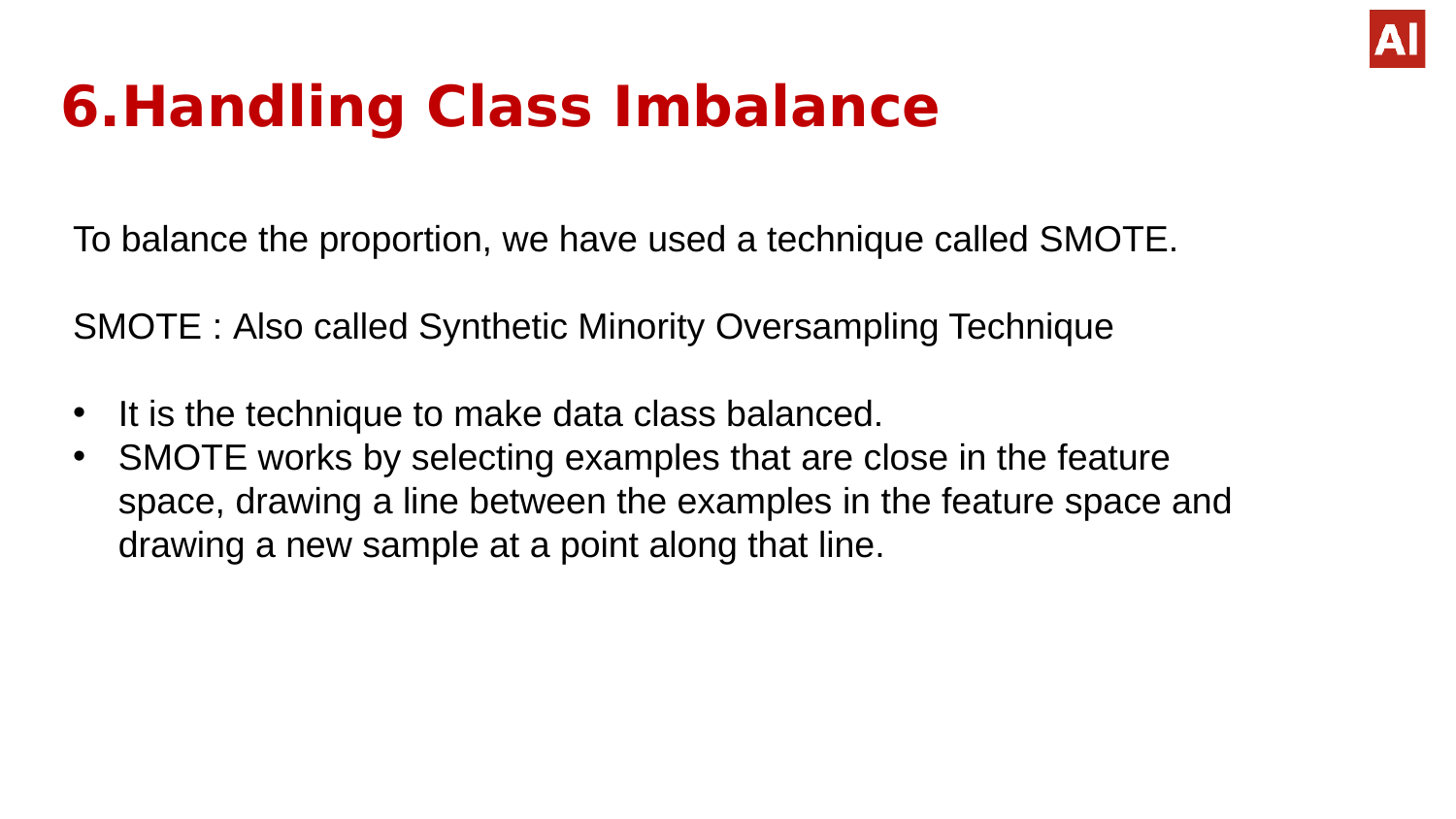

# 6.Handling Class Imbalance
To balance the proportion, we have used a technique called SMOTE.

SMOTE : Also called Synthetic Minority Oversampling Technique

It is the technique to make data class balanced.
SMOTE works by selecting examples that are close in the feature space, drawing a line between the examples in the feature space and drawing a new sample at a point along that line.